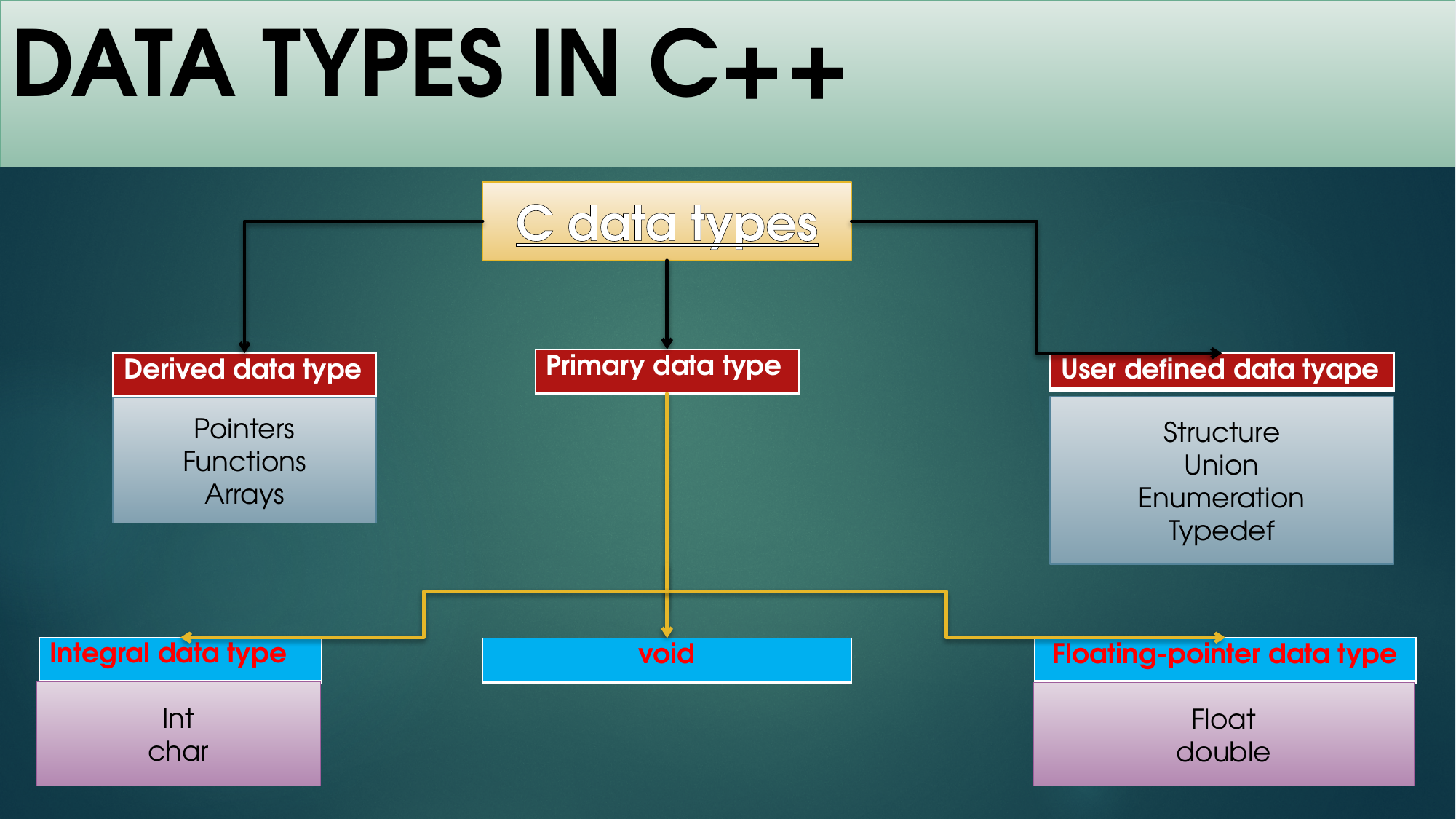

# DATA TYPES IN C++
C data types
| Primary data type |
| --- |
| Derived data type |
| --- |
| User defined data tyape |
| --- |
Structure
Union
Enumeration
Typedef
Pointers
Functions
Arrays
| Integral data type |
| --- |
| Floating-pointer data type |
| --- |
| void |
| --- |
Int
char
Float
double